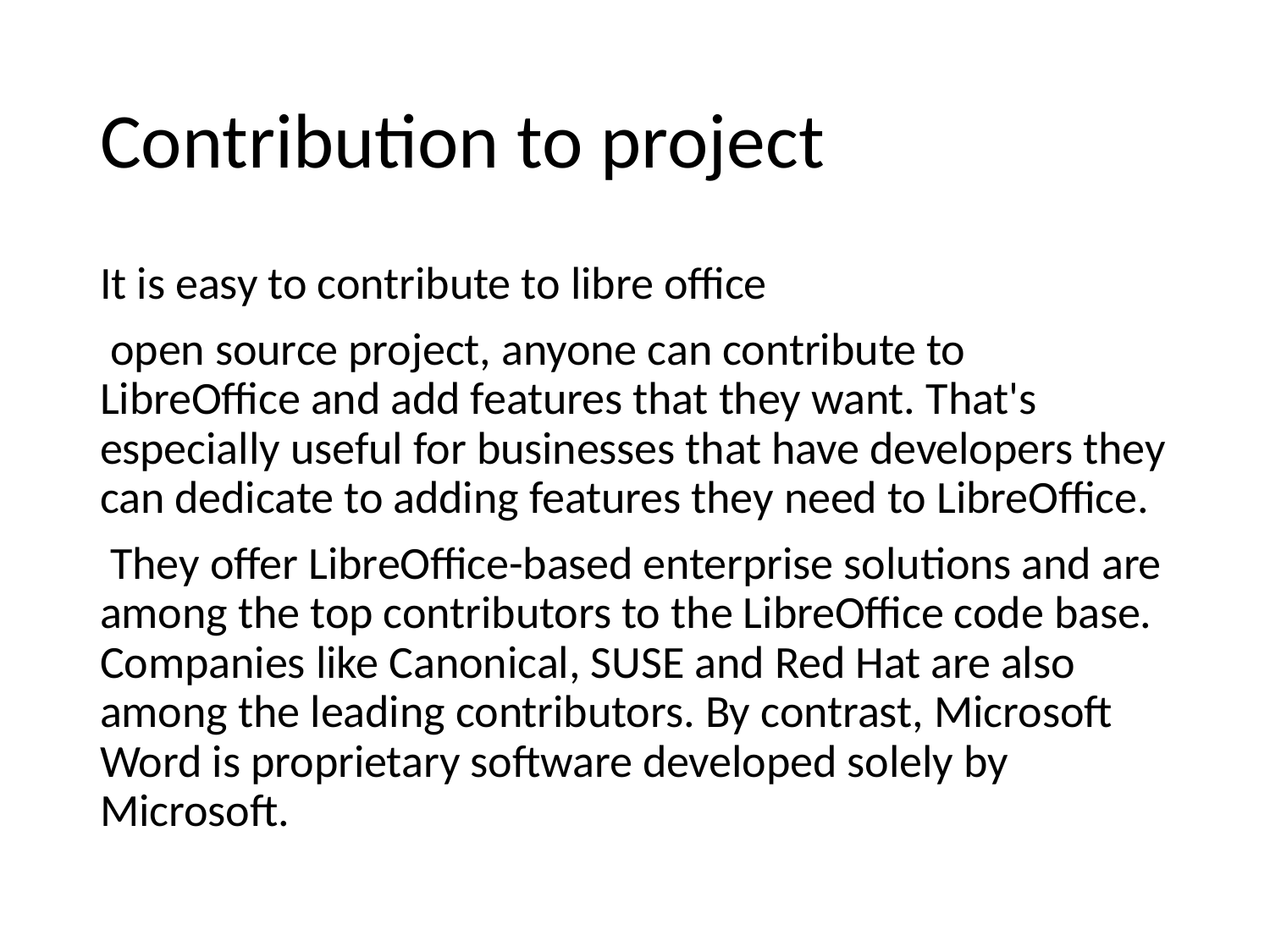

# Contribution to project
It is easy to contribute to libre office
 open source project, anyone can contribute to LibreOffice and add features that they want. That's especially useful for businesses that have developers they can dedicate to adding features they need to LibreOffice.
 They offer LibreOffice-based enterprise solutions and are among the top contributors to the LibreOffice code base. Companies like Canonical, SUSE and Red Hat are also among the leading contributors. By contrast, Microsoft Word is proprietary software developed solely by Microsoft.